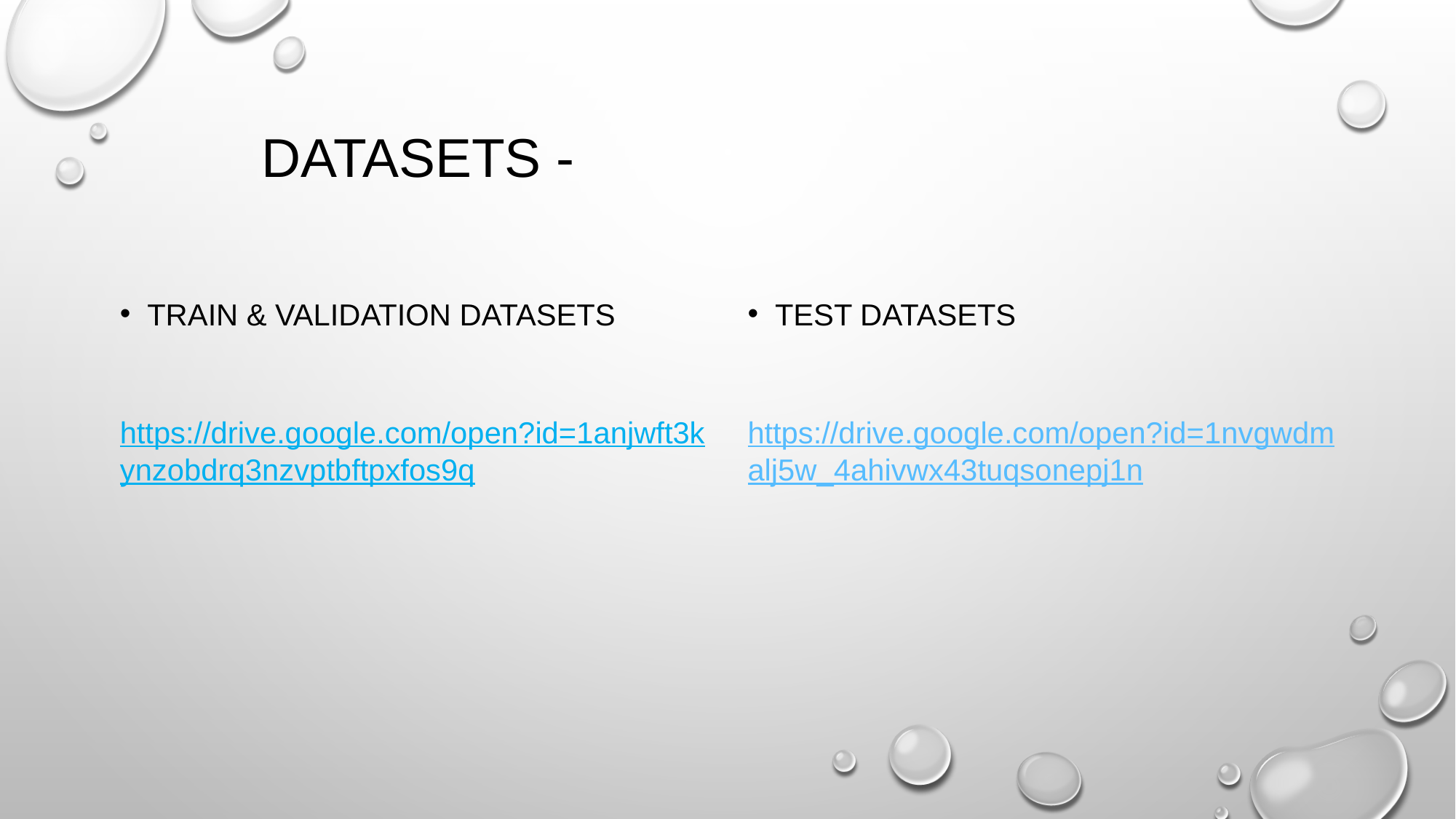

# DATASETS -
Train & validation datasets

https://drive.google.com/open?id=1anjwft3kynzobdrq3nzvptbftpxfos9q
Test datasets

https://drive.google.com/open?id=1nvgwdmalj5w_4ahivwx43tuqsonepj1n